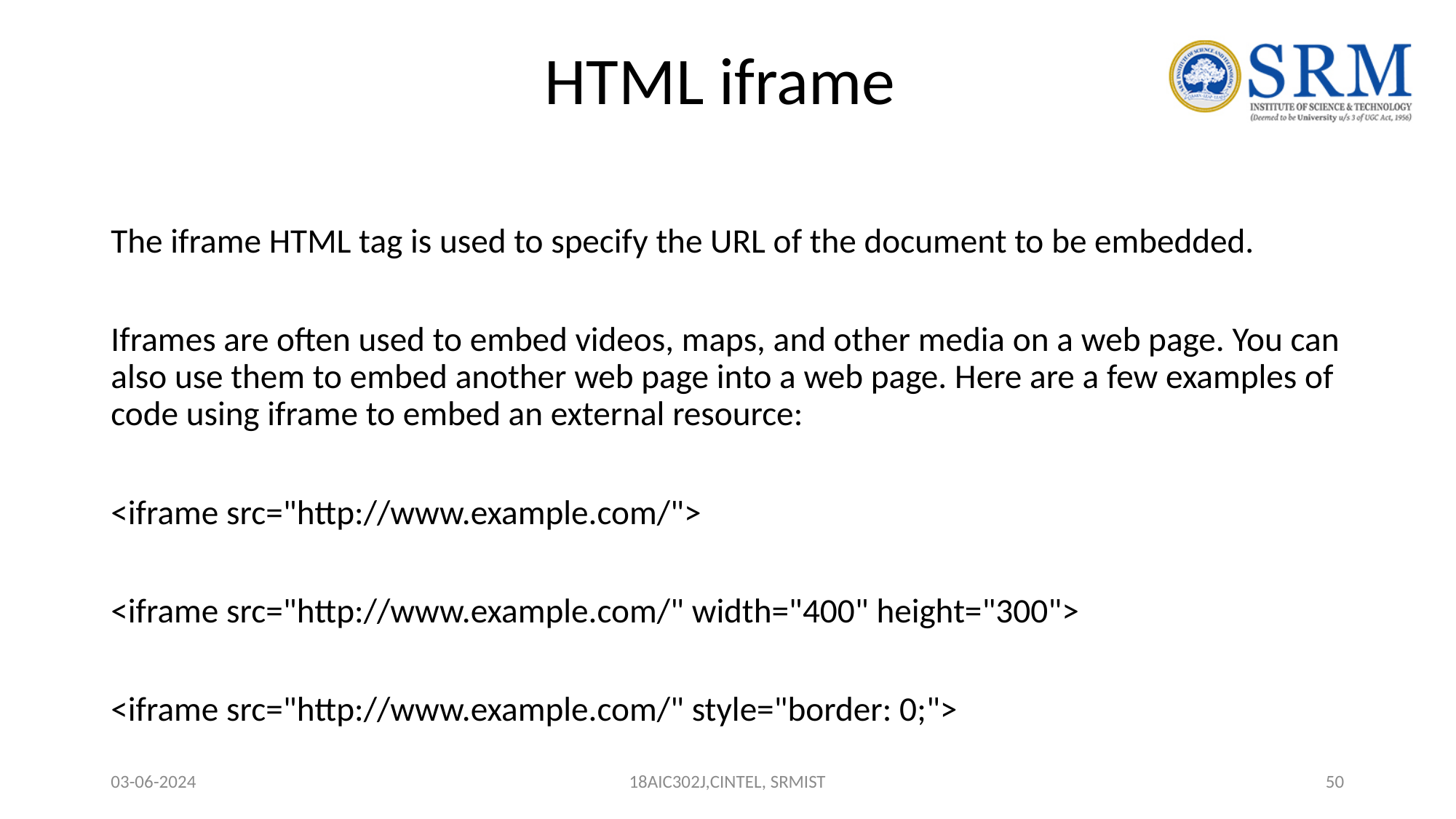

# HTML iframe
The iframe HTML tag is used to specify the URL of the document to be embedded.

Iframes are often used to embed videos, maps, and other media on a web page. You can also use them to embed another web page into a web page. Here are a few examples of code using iframe to embed an external resource:

<iframe src="http://www.example.com/">

<iframe src="http://www.example.com/" width="400" height="300">

<iframe src="http://www.example.com/" style="border: 0;">
03-06-2024
18AIC302J,CINTEL, SRMIST
50